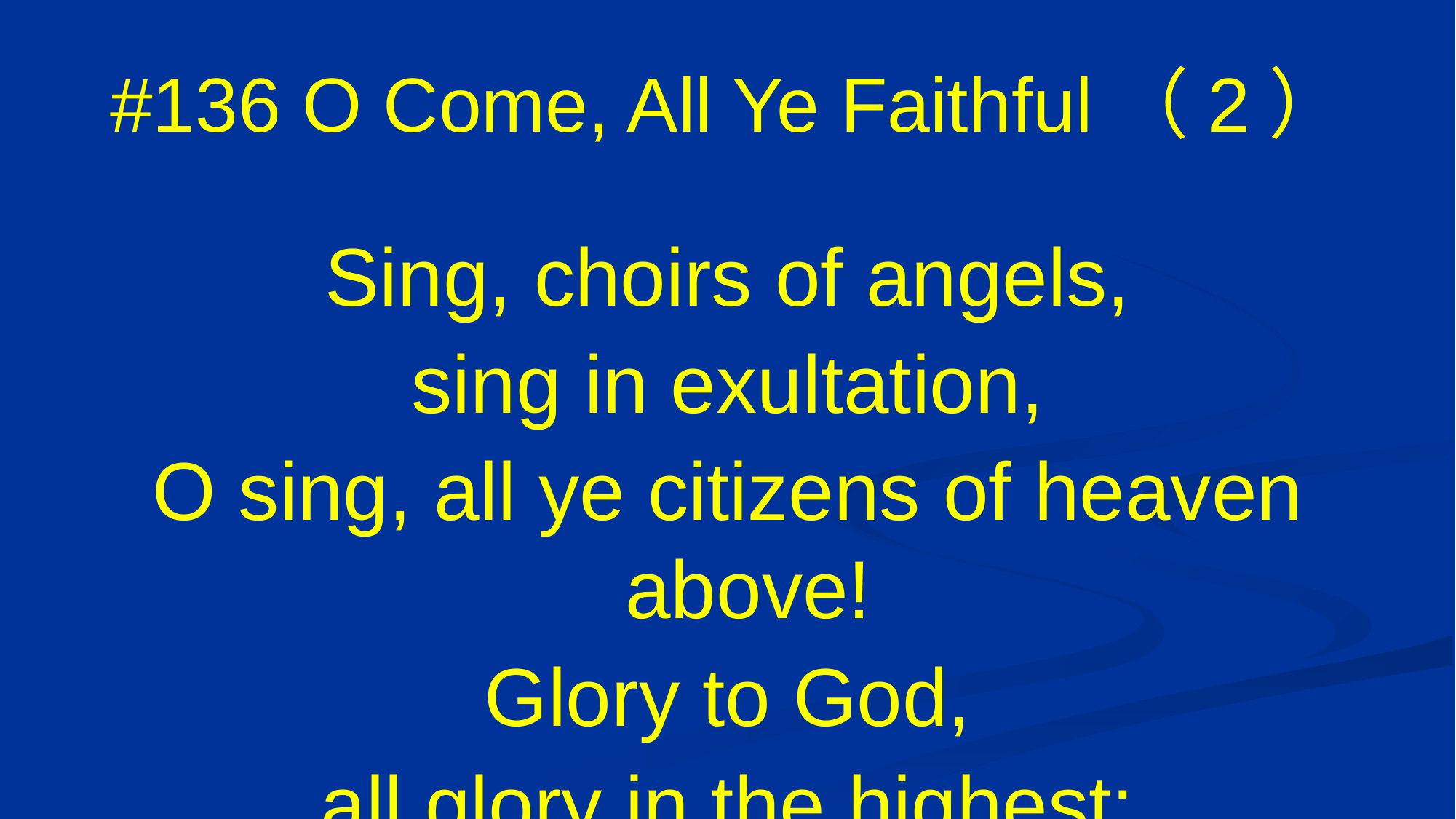

# #136 O Come, All Ye Faithful（2）
Sing, choirs of angels,
sing in exultation,
O sing, all ye citizens of heaven above!
Glory to God,
all glory in the highest;